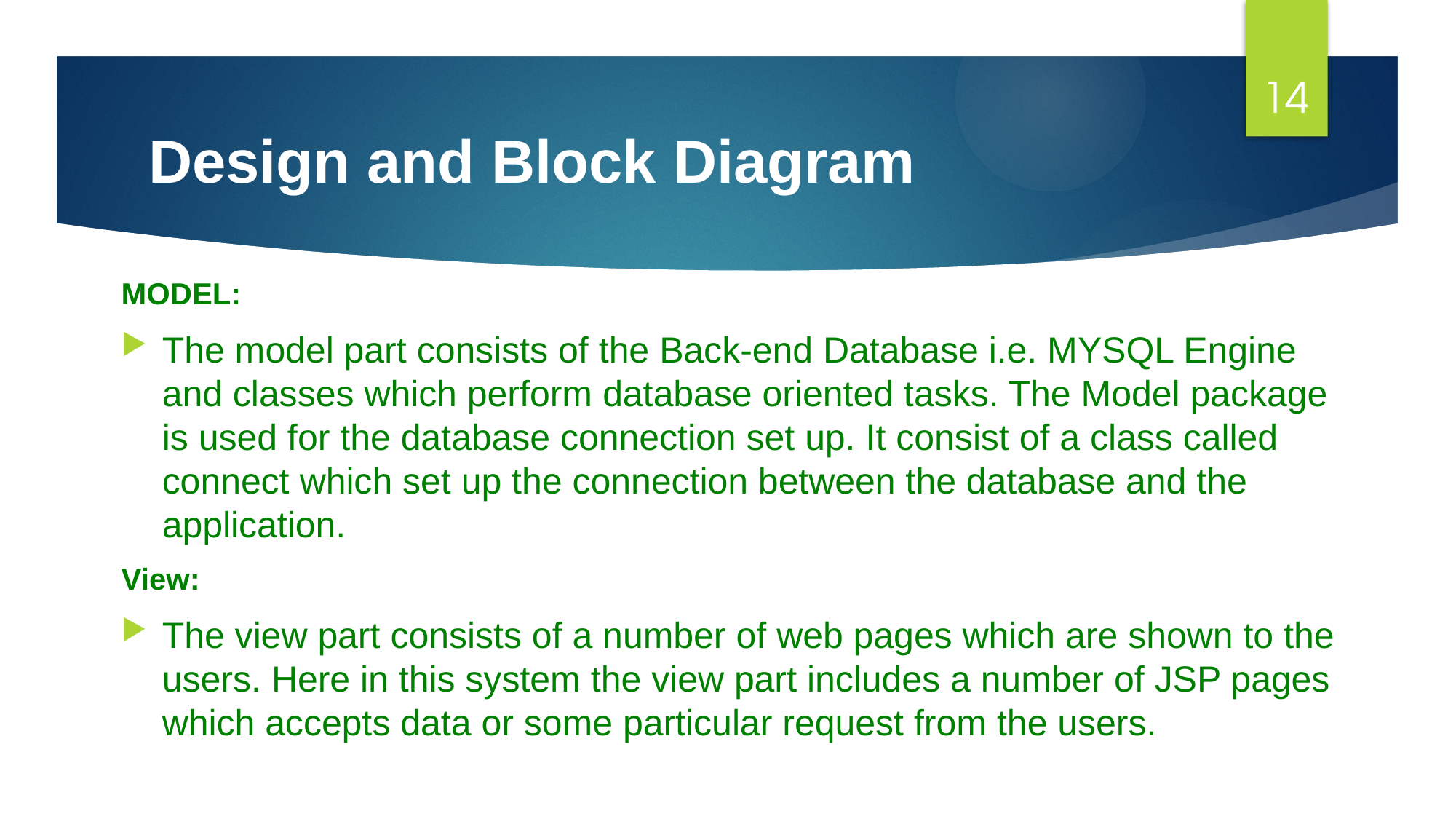

14
# Design and Block Diagram
MODEL:
The model part consists of the Back-end Database i.e. MYSQL Engine and classes which perform database oriented tasks. The Model package is used for the database connection set up. It consist of a class called connect which set up the connection between the database and the application.
View:
The view part consists of a number of web pages which are shown to the users. Here in this system the view part includes a number of JSP pages which accepts data or some particular request from the users.